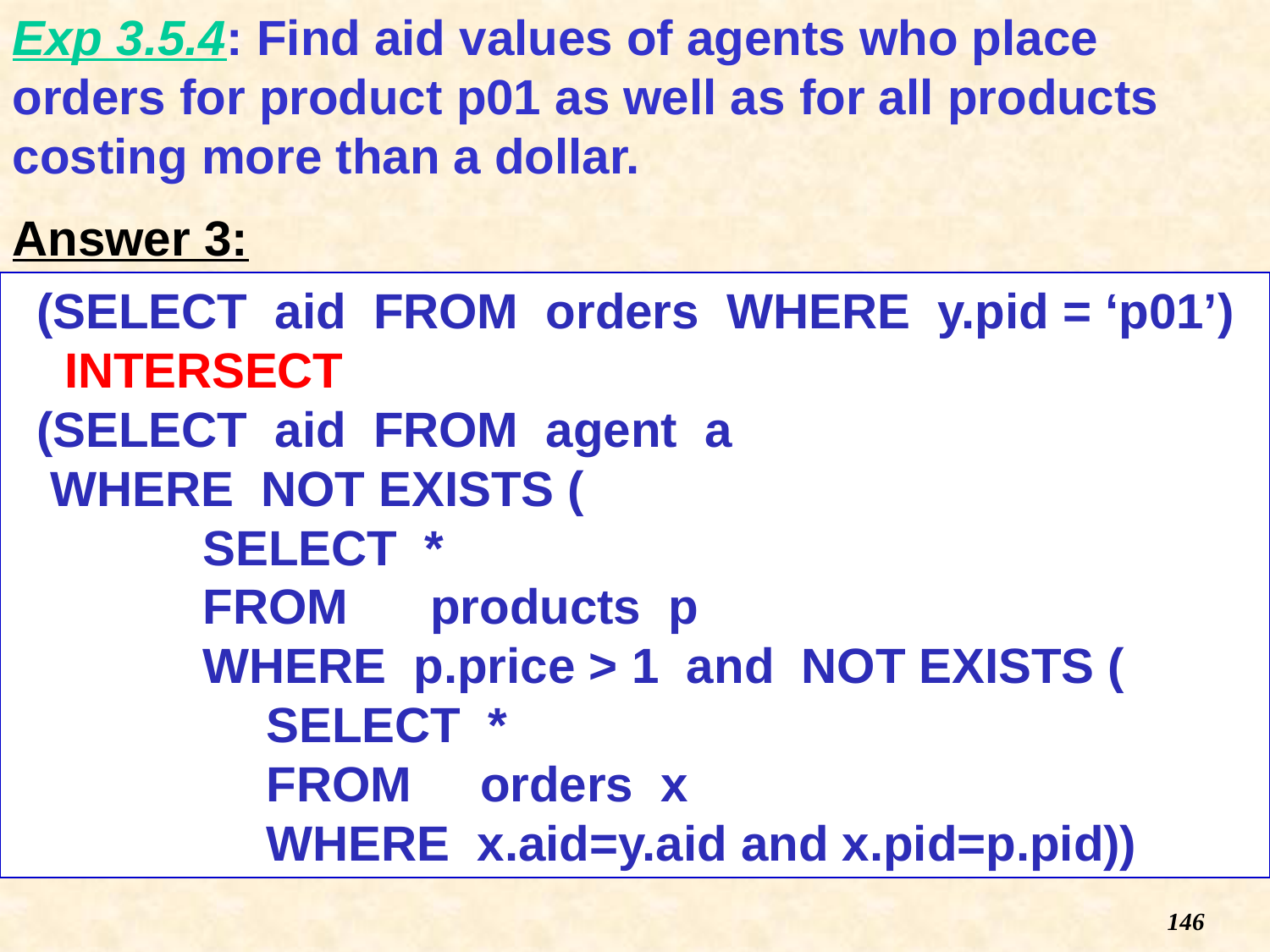

Exp 3.5.4: Find aid values of agents who place orders for product p01 as well as for all products costing more than a dollar.
Answer 3:
(SELECT  aid  FROM  orders  WHERE  y.pid = ‘p01’)
  INTERSECT
(SELECT  aid  FROM  agent  a
 WHERE  NOT EXISTS (
SELECT  *
FROM      products  p
WHERE  p.price > 1  and  NOT EXISTS (
SELECT  *
FROM     orders  x
WHERE  x.aid=y.aid and x.pid=p.pid))

146